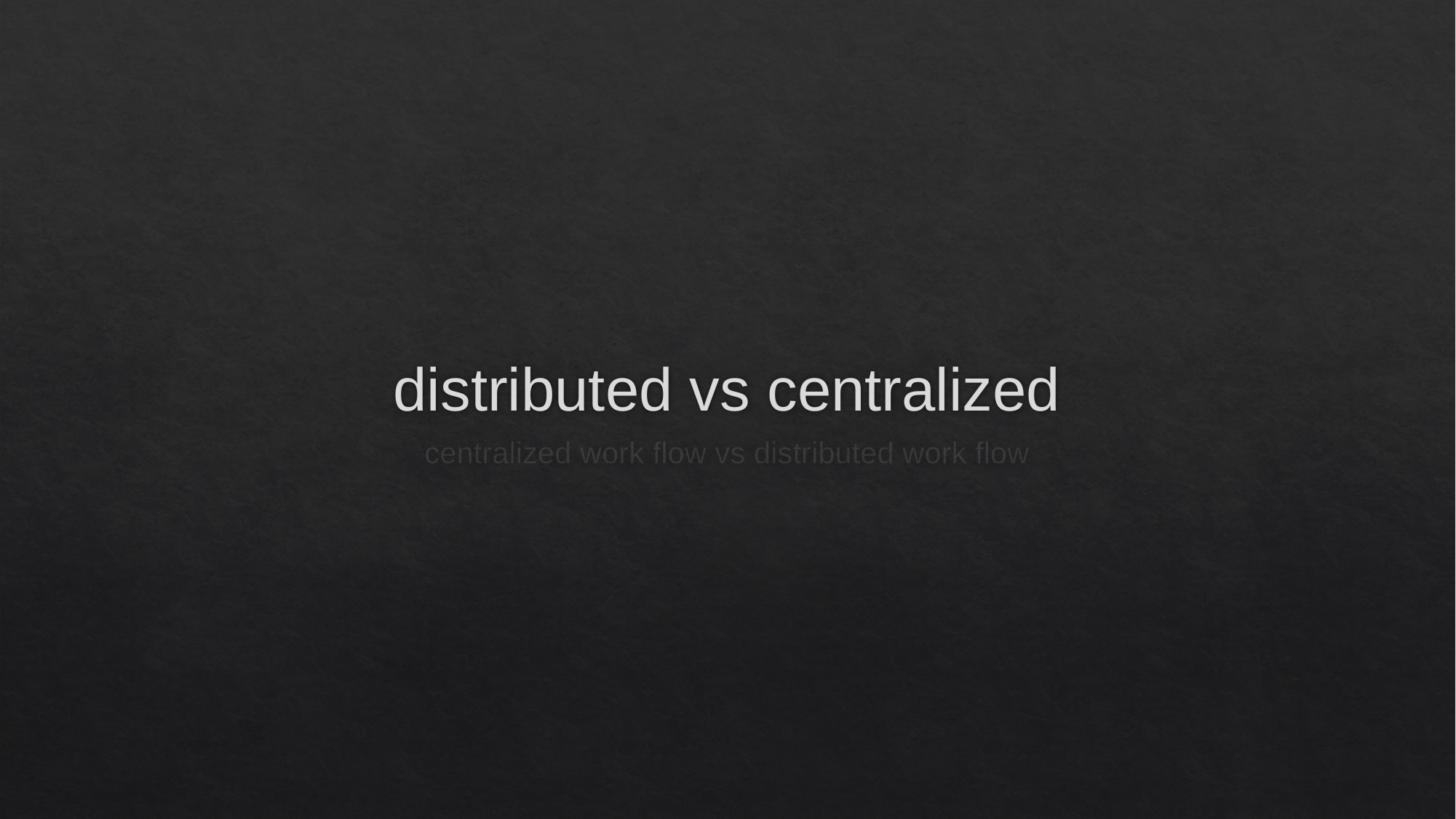

# distributed vs centralized
centralized work flow vs distributed work flow